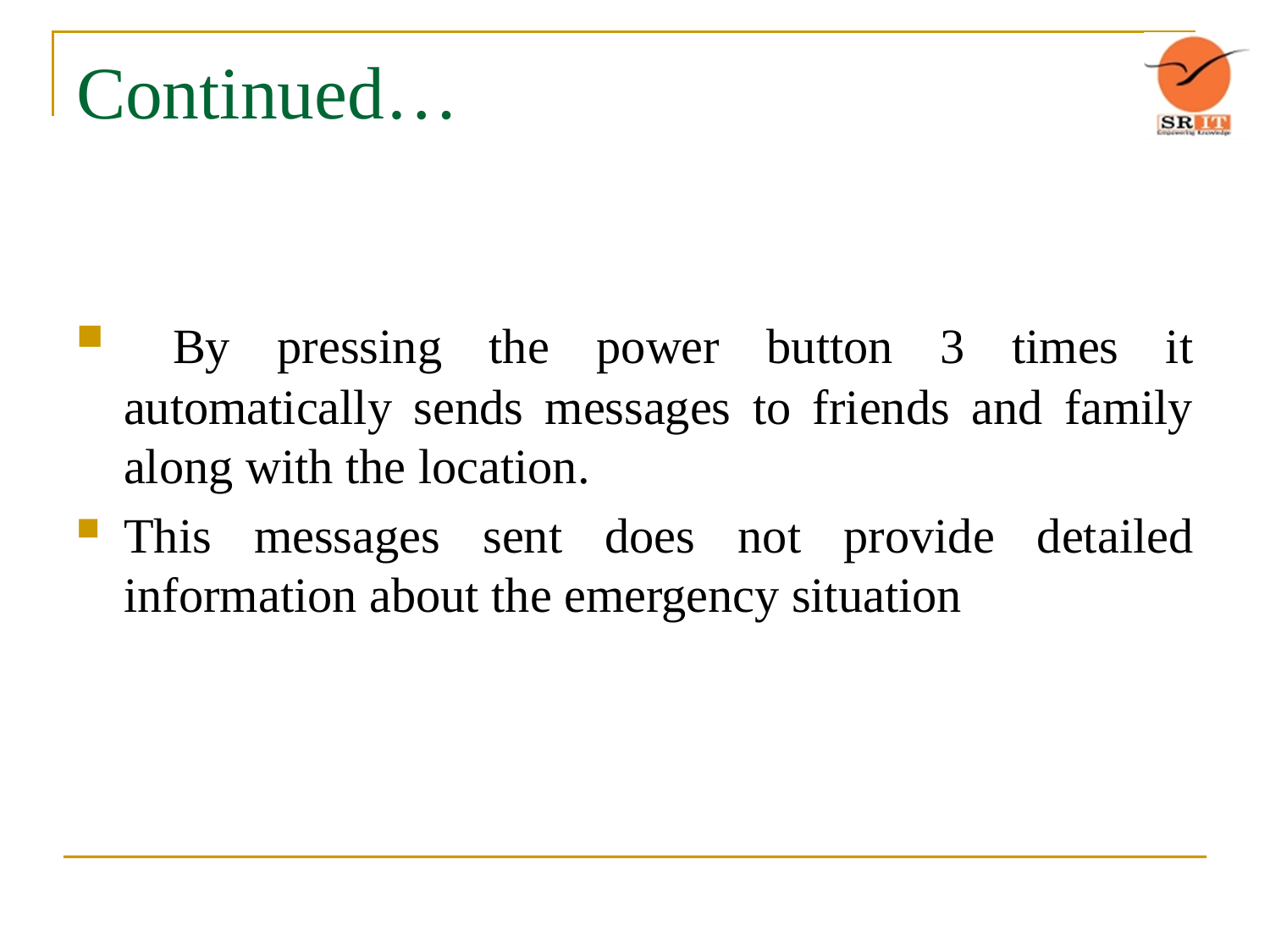

# Continued…

 By pressing the power button 3 times it automatically sends messages to friends and family along with the location.
This messages sent does not provide detailed information about the emergency situation